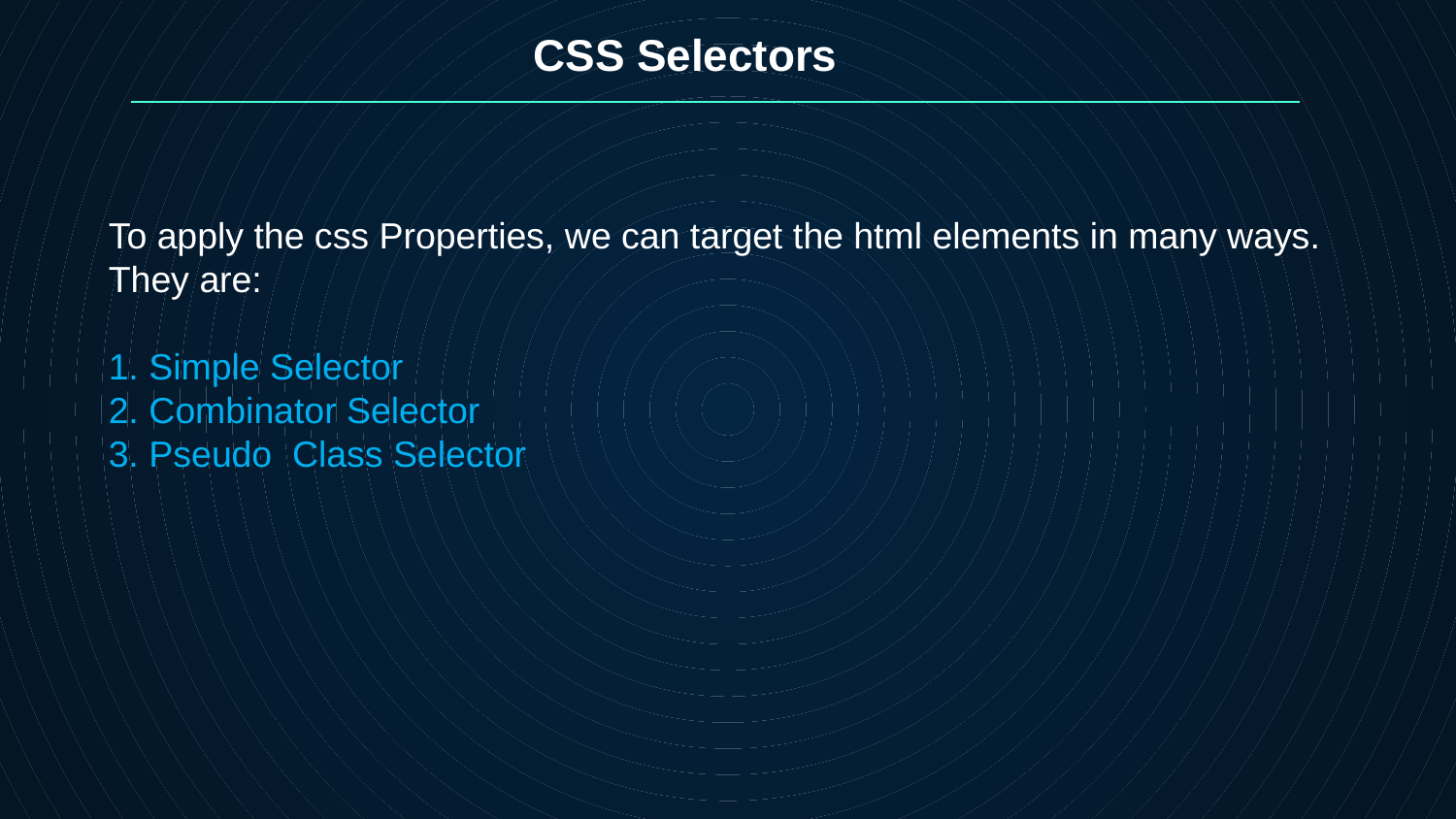

CSS Selectors
 To apply the css Properties, we can target the html elements in many ways.
 They are:

 1. Simple Selector
 2. Combinator Selector
 3. Pseudo  Class Selector